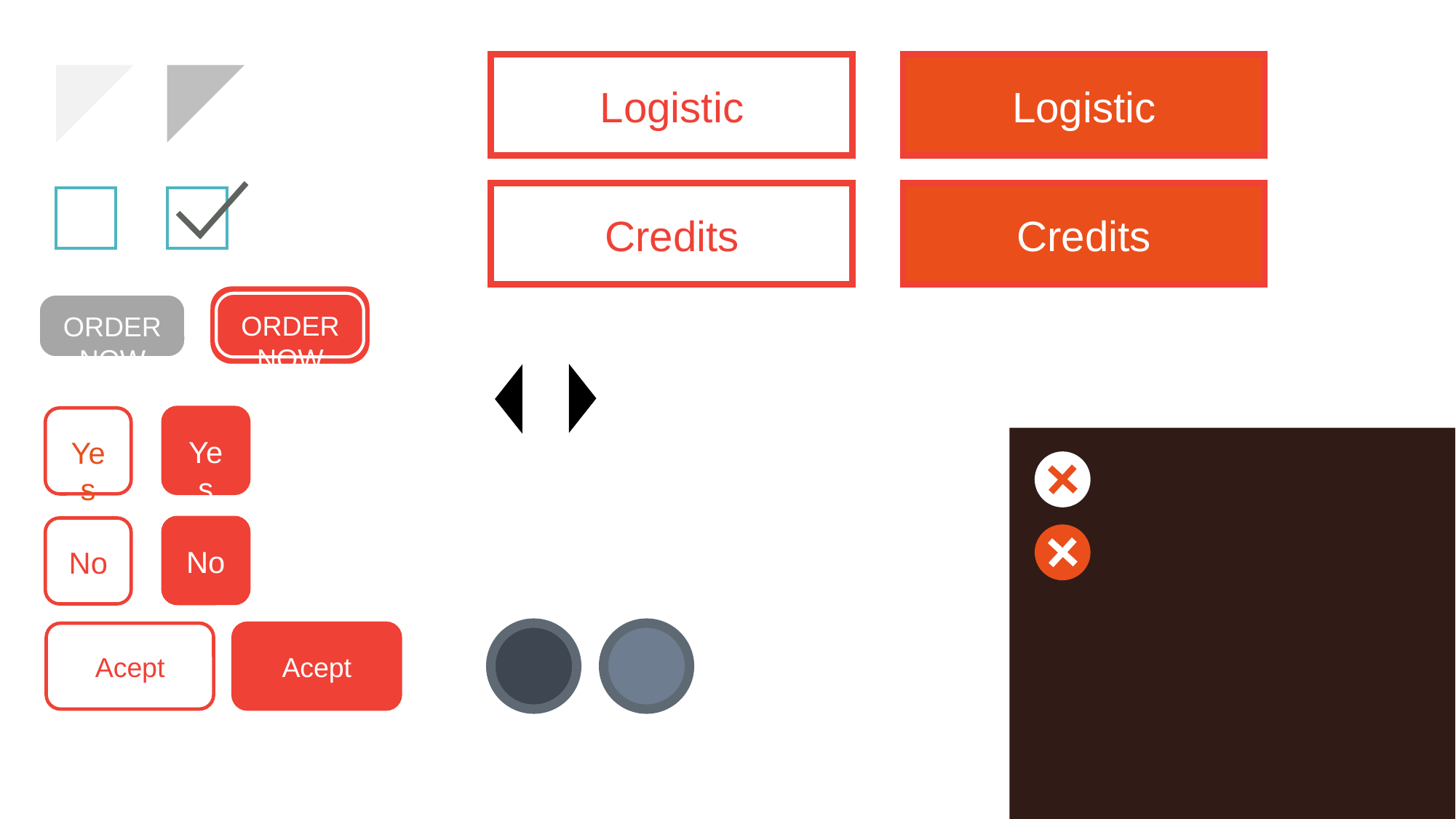

Logistic

Logistic

Credits

Credits

ORDER NOW

ORDER NOW
ORDER NOW

Yes

Yes

No

No

Acept

Acept